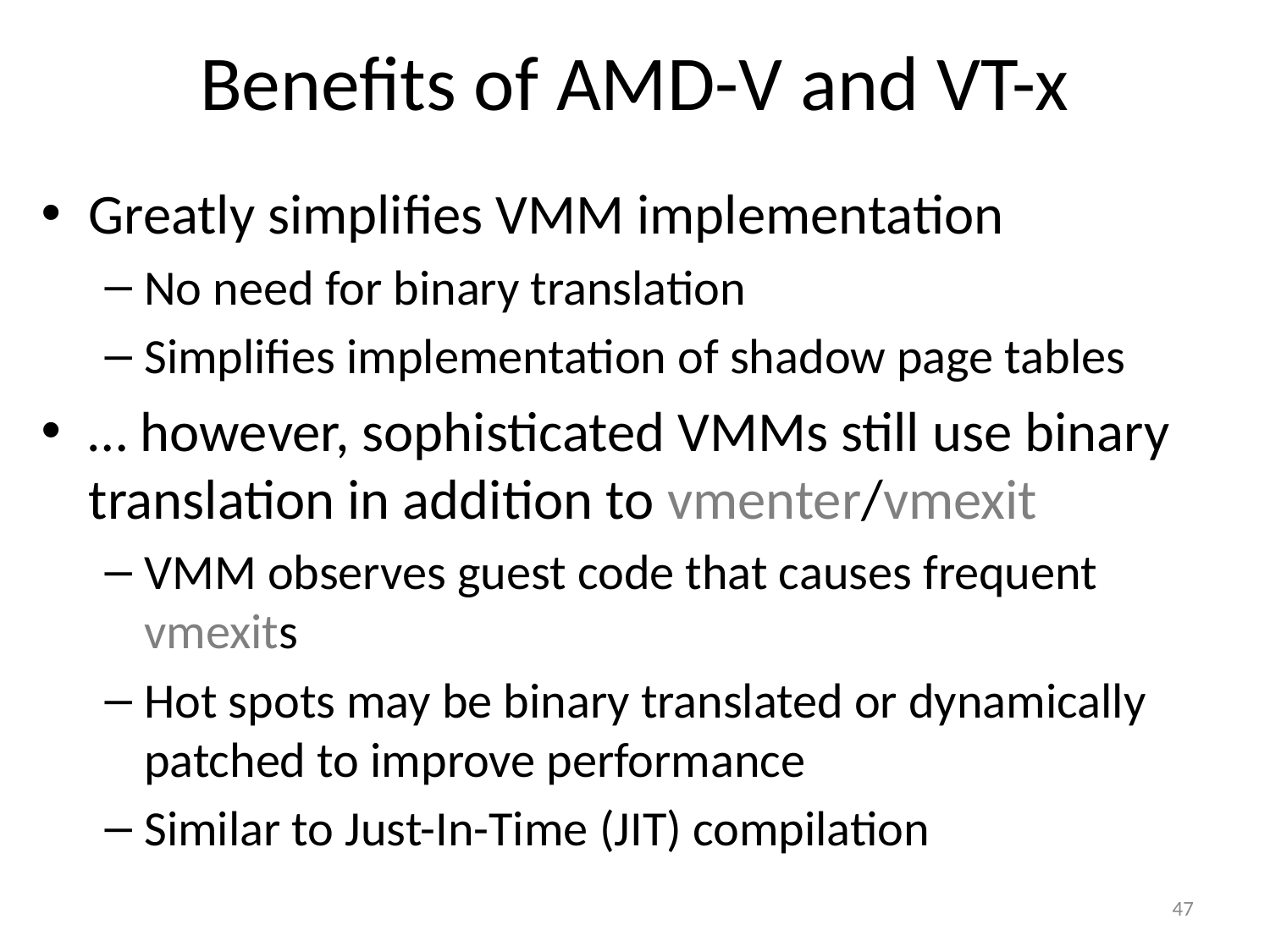

# Benefits of AMD-V and VT-x
Greatly simplifies VMM implementation
No need for binary translation
Simplifies implementation of shadow page tables
… however, sophisticated VMMs still use binary translation in addition to vmenter/vmexit
VMM observes guest code that causes frequent vmexits
Hot spots may be binary translated or dynamically patched to improve performance
Similar to Just-In-Time (JIT) compilation
47